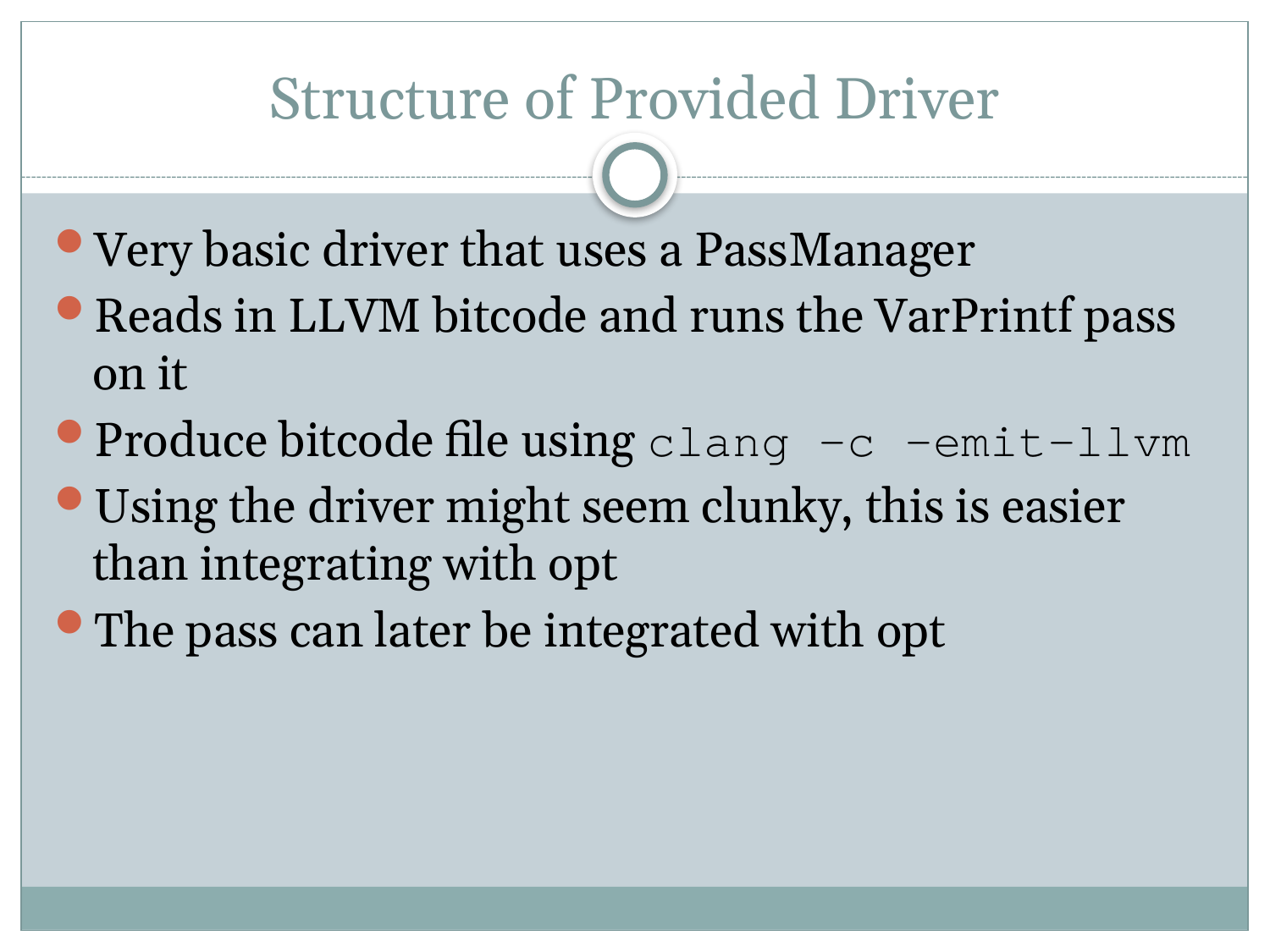

# Structure of Provided Driver
Very basic driver that uses a PassManager
Reads in LLVM bitcode and runs the VarPrintf pass on it
Produce bitcode file using clang –c –emit-llvm
Using the driver might seem clunky, this is easier than integrating with opt
The pass can later be integrated with opt